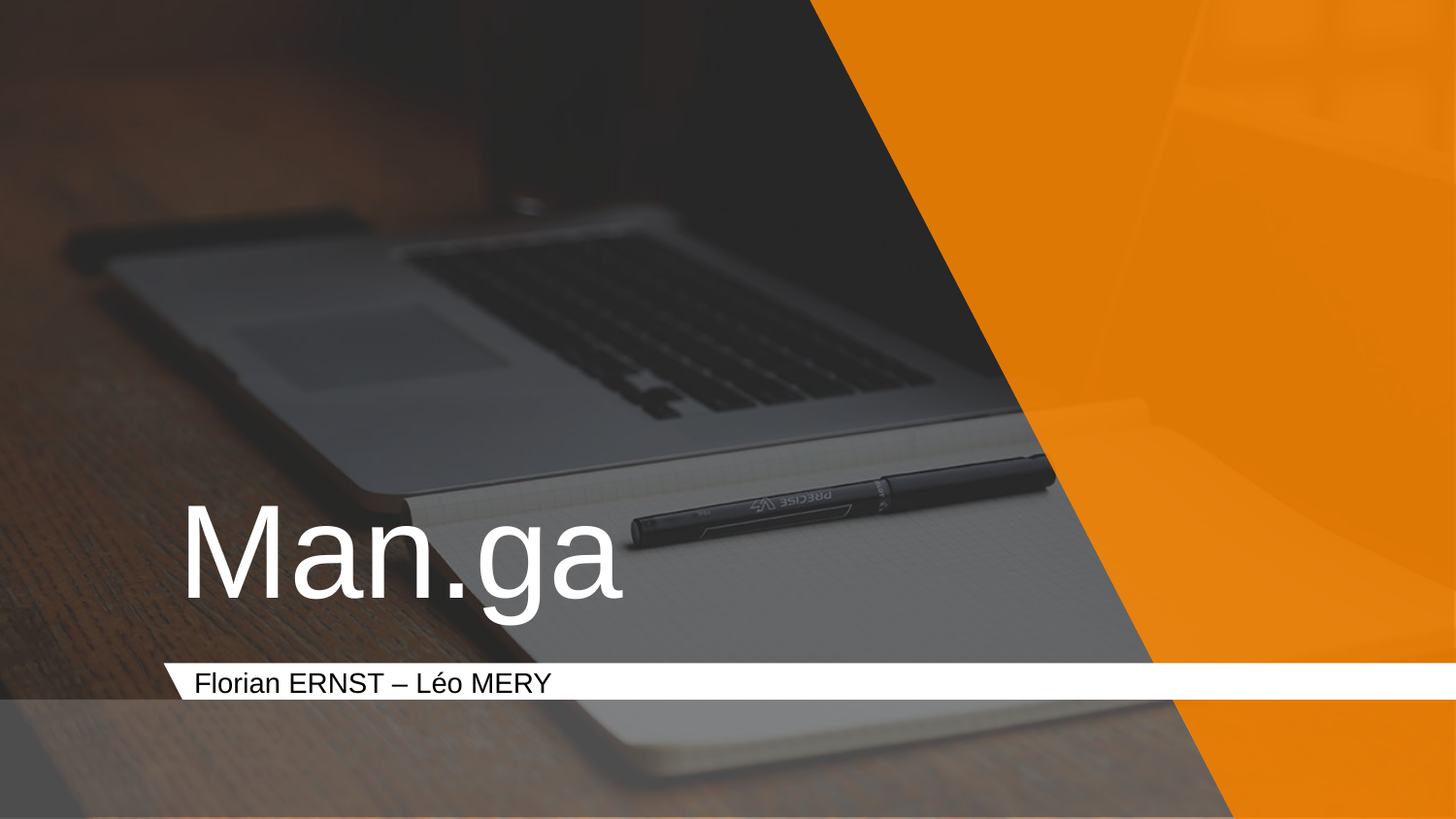

# Man.ga
Florian ERNST – Léo MERY